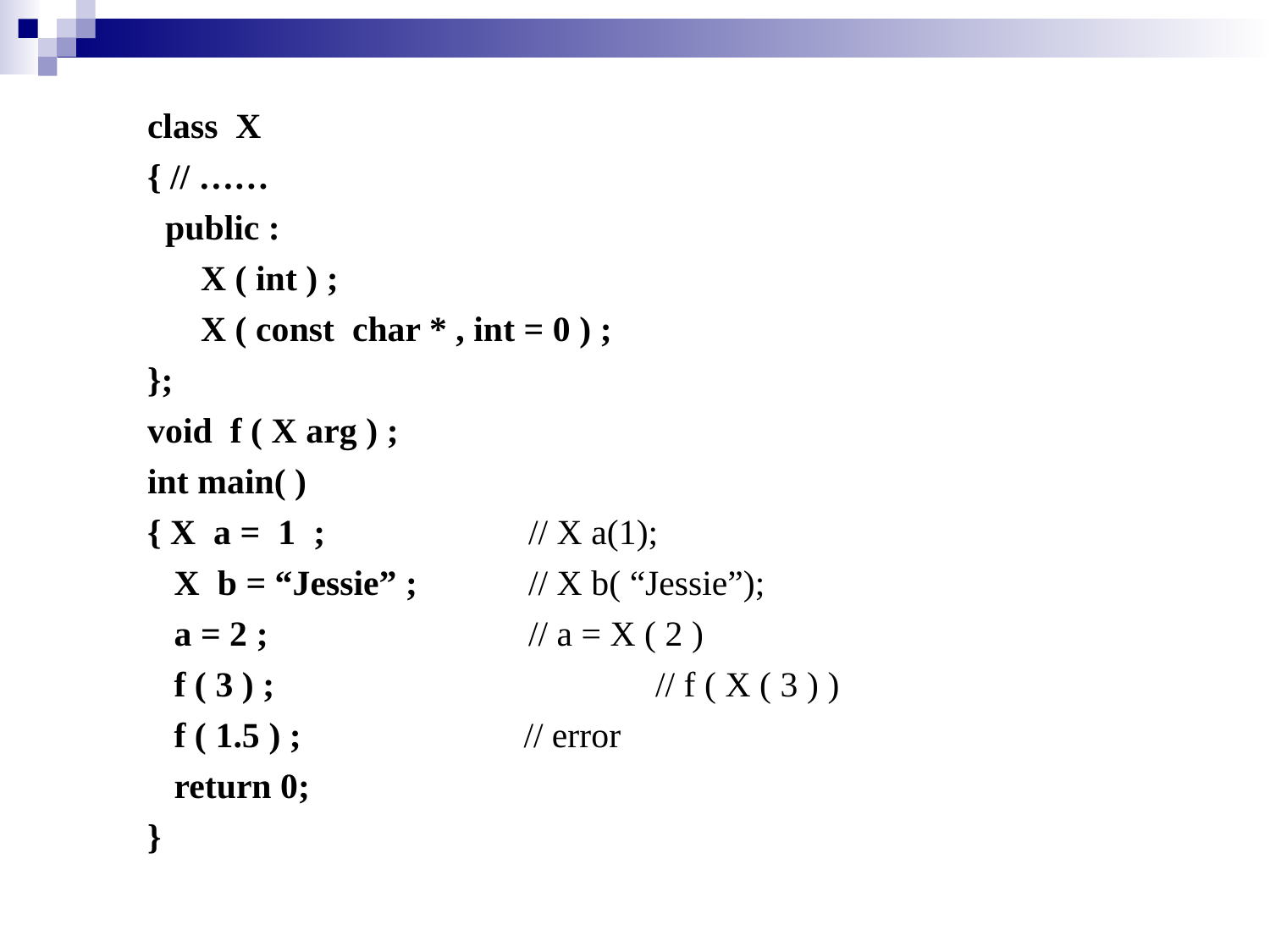

class  X
{ // ……
  public :
      X ( int ) ;
      X ( const  char * , int = 0 ) ;
};
void  f ( X arg ) ;
int main( )
{ X  a =  1  ;		// X a(1);
   X  b = “Jessie” ;	// X b( “Jessie”);
   a = 2 ;			// a = X ( 2 )
   f ( 3 ) ;			// f ( X ( 3 ) )
   f ( 1.5 ) ;                         // error
   return 0;
}